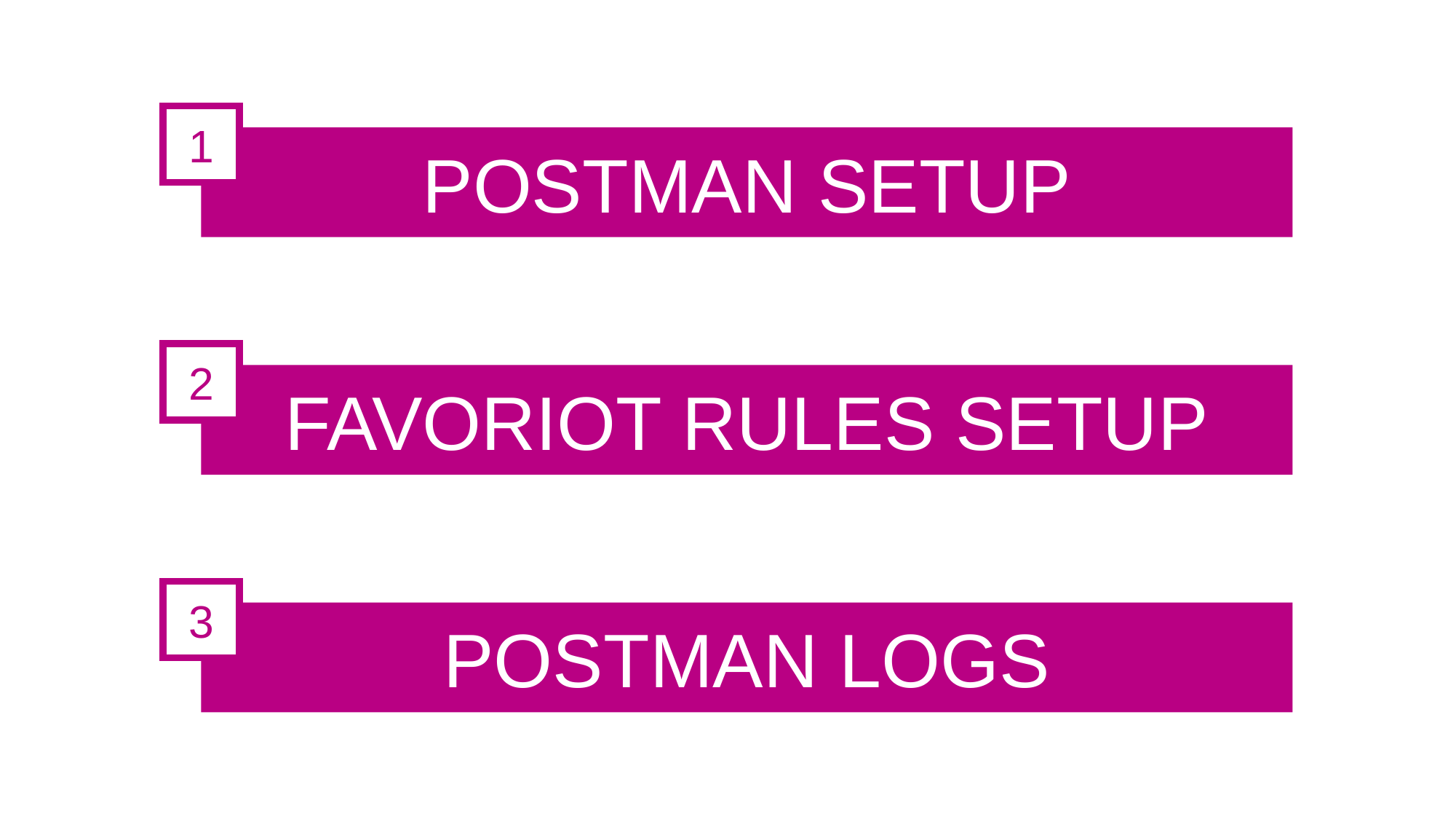

1
POSTMAN SETUP
2
FAVORIOT RULES SETUP
3
POSTMAN LOGS